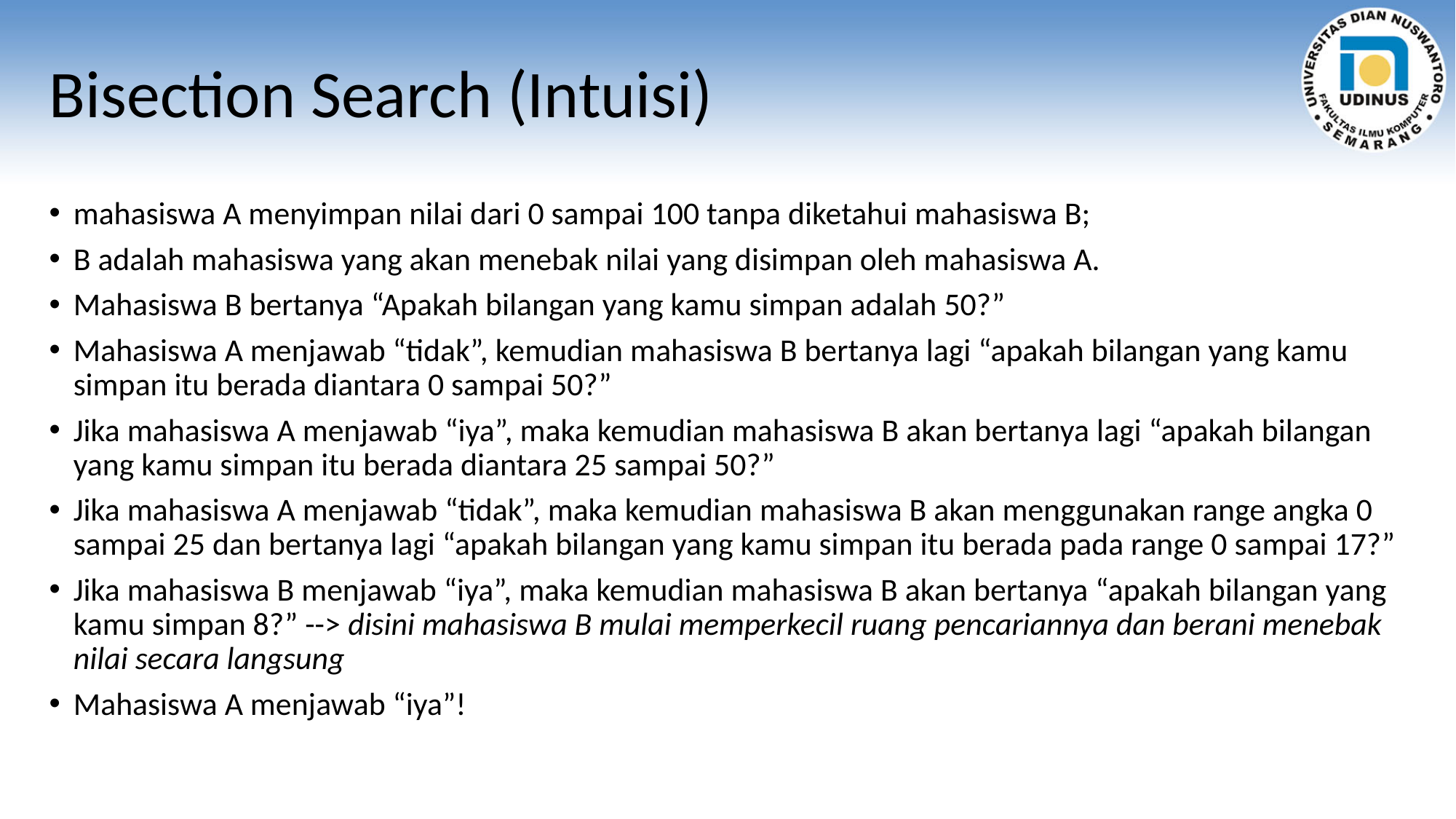

# Bisection Search (Intuisi)
mahasiswa A menyimpan nilai dari 0 sampai 100 tanpa diketahui mahasiswa B;
B adalah mahasiswa yang akan menebak nilai yang disimpan oleh mahasiswa A.
Mahasiswa B bertanya “Apakah bilangan yang kamu simpan adalah 50?”
Mahasiswa A menjawab “tidak”, kemudian mahasiswa B bertanya lagi “apakah bilangan yang kamu simpan itu berada diantara 0 sampai 50?”
Jika mahasiswa A menjawab “iya”, maka kemudian mahasiswa B akan bertanya lagi “apakah bilangan yang kamu simpan itu berada diantara 25 sampai 50?”
Jika mahasiswa A menjawab “tidak”, maka kemudian mahasiswa B akan menggunakan range angka 0 sampai 25 dan bertanya lagi “apakah bilangan yang kamu simpan itu berada pada range 0 sampai 17?”
Jika mahasiswa B menjawab “iya”, maka kemudian mahasiswa B akan bertanya “apakah bilangan yang kamu simpan 8?” --> disini mahasiswa B mulai memperkecil ruang pencariannya dan berani menebak nilai secara langsung
Mahasiswa A menjawab “iya”!